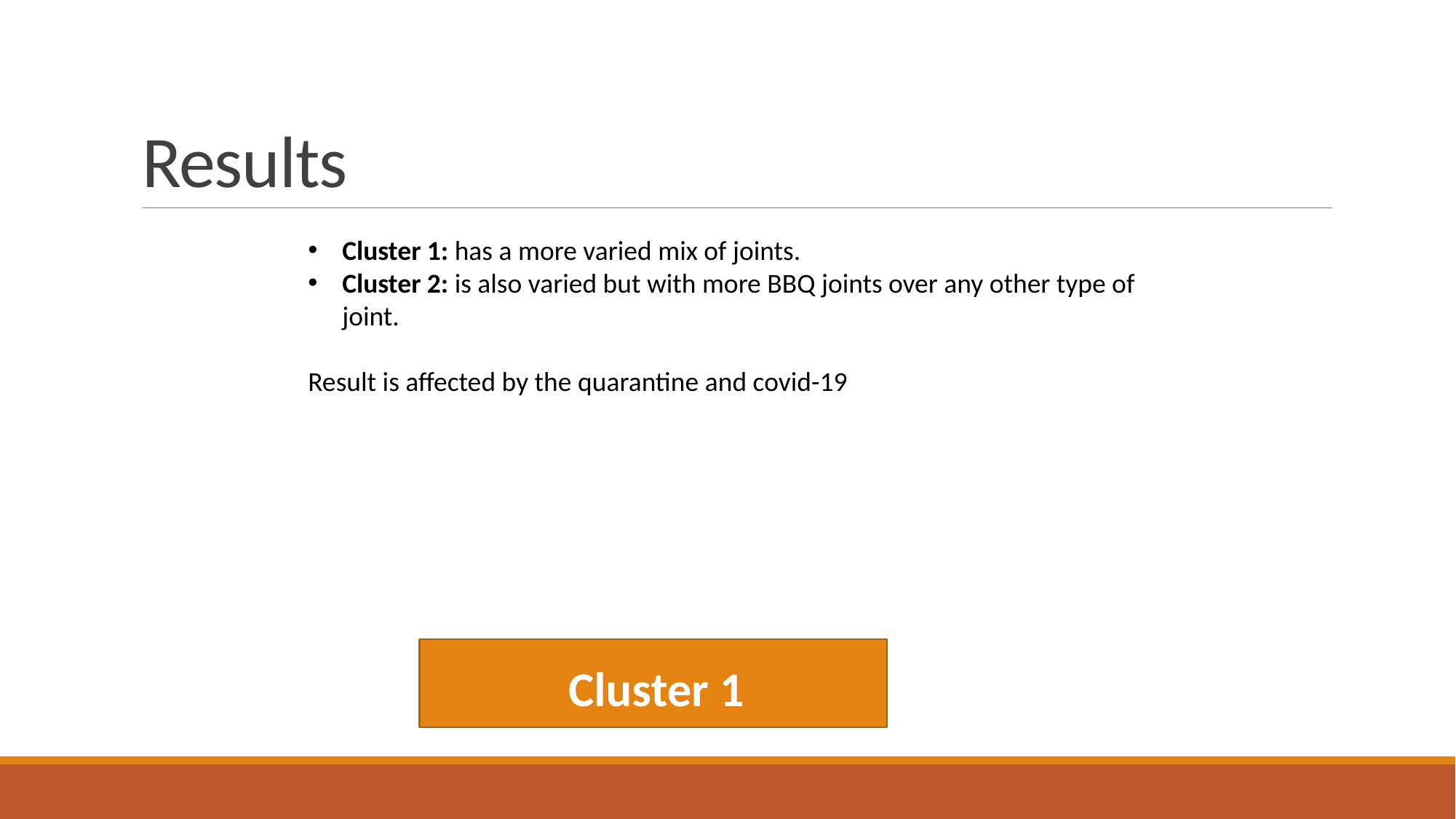

# Results
Cluster 1: has a more varied mix of joints.
Cluster 2: is also varied but with more BBQ joints over any other type of joint.

Result is affected by the quarantine and covid-19

Cluster 1